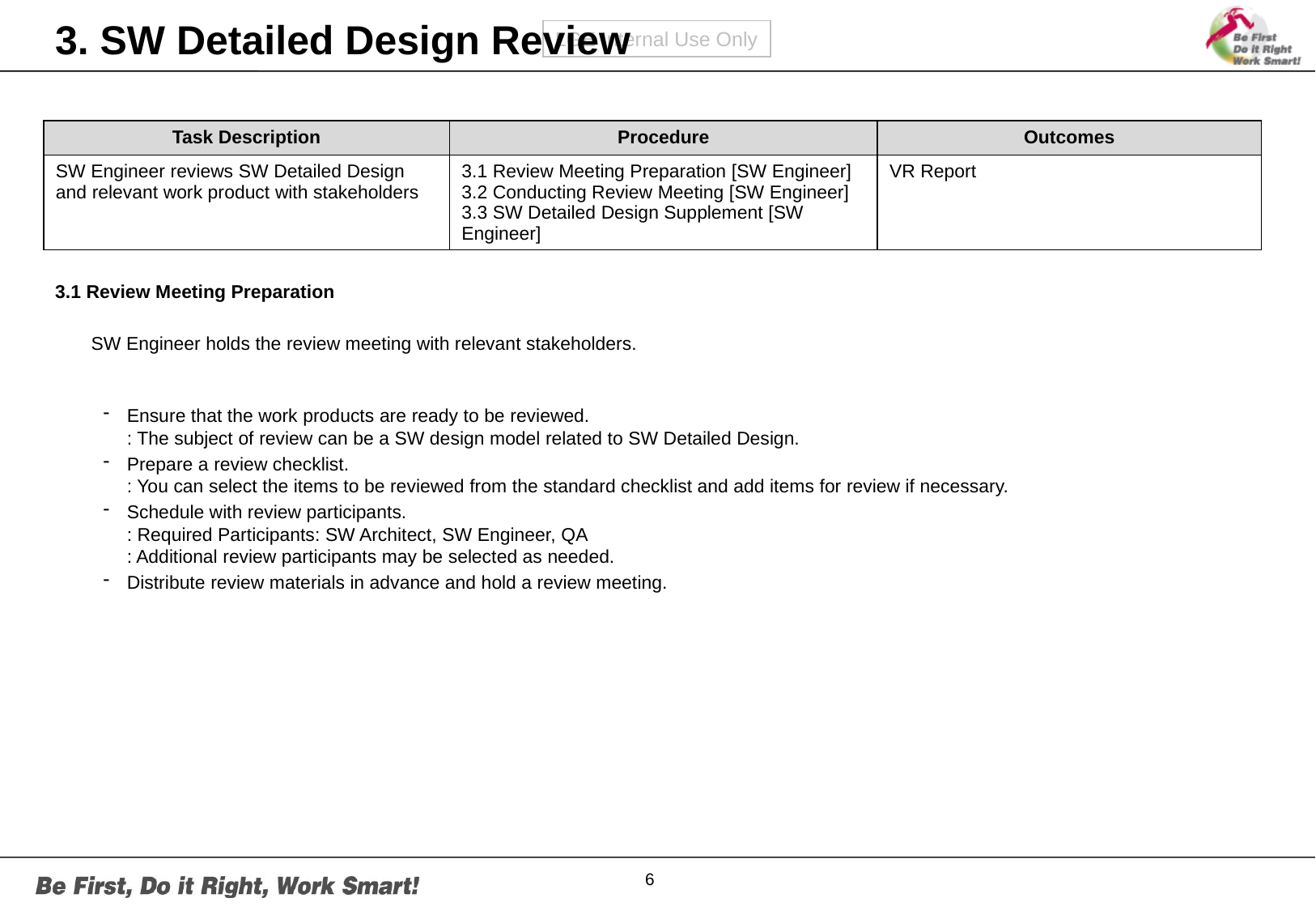

# 3. SW Detailed Design Review
| Task Description | Procedure | Outcomes |
| --- | --- | --- |
| SW Engineer reviews SW Detailed Design and relevant work product with stakeholders | 3.1 Review Meeting Preparation [SW Engineer] 3.2 Conducting Review Meeting [SW Engineer] 3.3 SW Detailed Design Supplement [SW Engineer] | VR Report |
3.1 Review Meeting Preparation

SW Engineer holds the review meeting with relevant stakeholders.

Ensure that the work products are ready to be reviewed.
: The subject of review can be a SW design model related to SW Detailed Design.
Prepare a review checklist.
: You can select the items to be reviewed from the standard checklist and add items for review if necessary.
Schedule with review participants.
: Required Participants: SW Architect, SW Engineer, QA
: Additional review participants may be selected as needed.
Distribute review materials in advance and hold a review meeting.
6